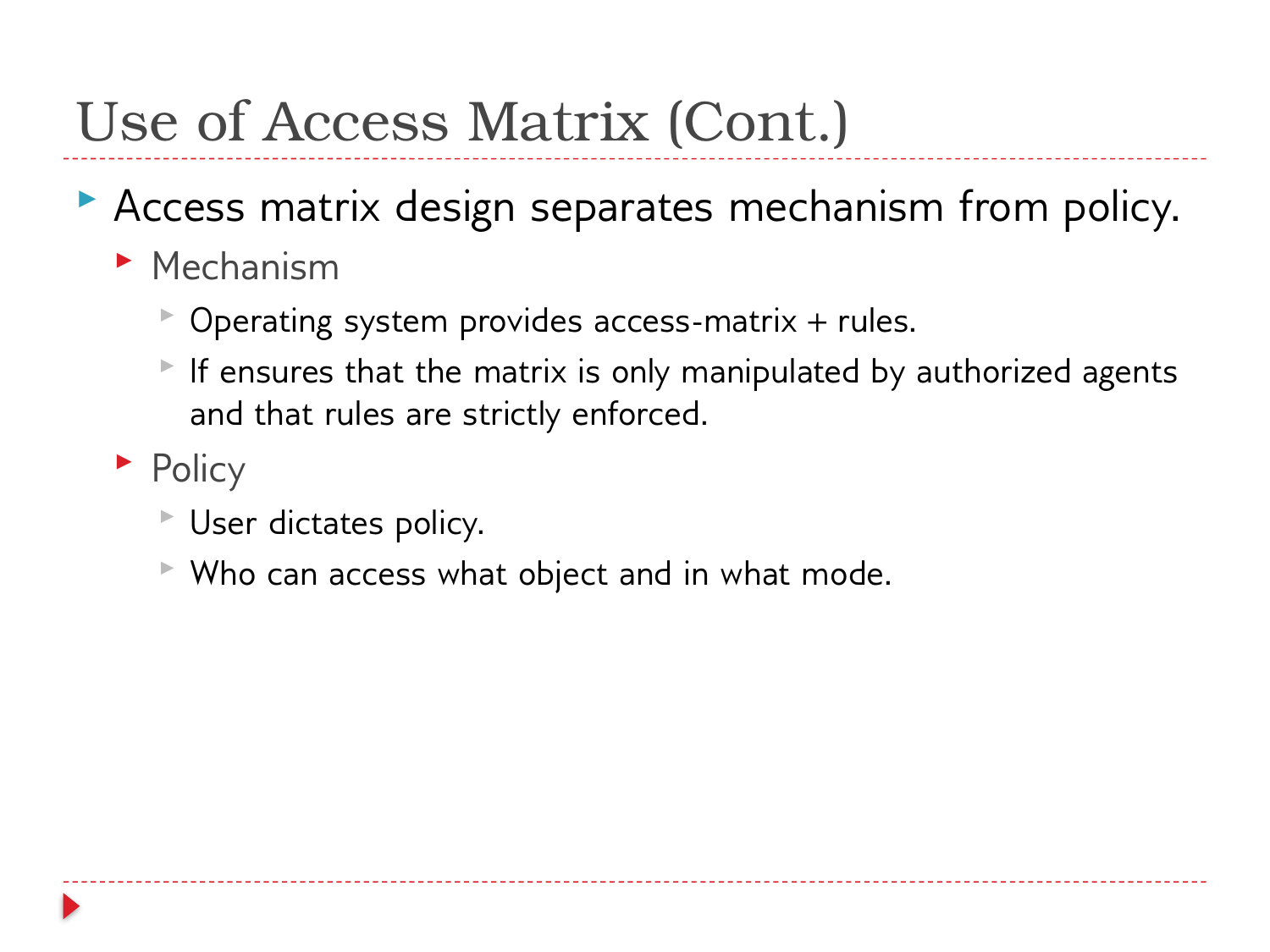

# Use of Access Matrix (Cont.)
Access matrix design separates mechanism from policy.
Mechanism
Operating system provides access-matrix + rules.
If ensures that the matrix is only manipulated by authorized agents and that rules are strictly enforced.
Policy
User dictates policy.
Who can access what object and in what mode.